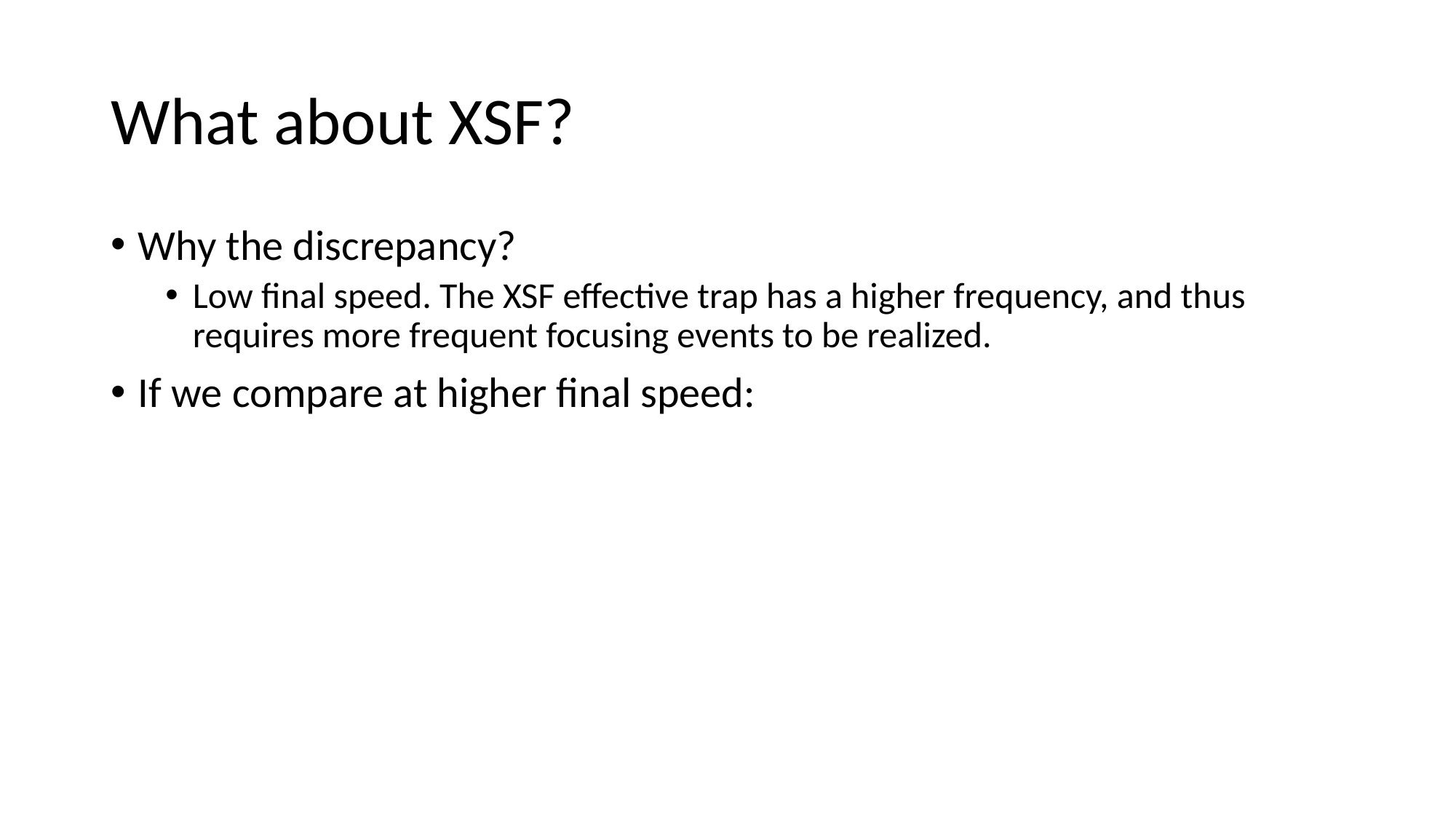

# What about XSF?
Why the discrepancy?
Low final speed. The XSF effective trap has a higher frequency, and thus requires more frequent focusing events to be realized.
If we compare at higher final speed: